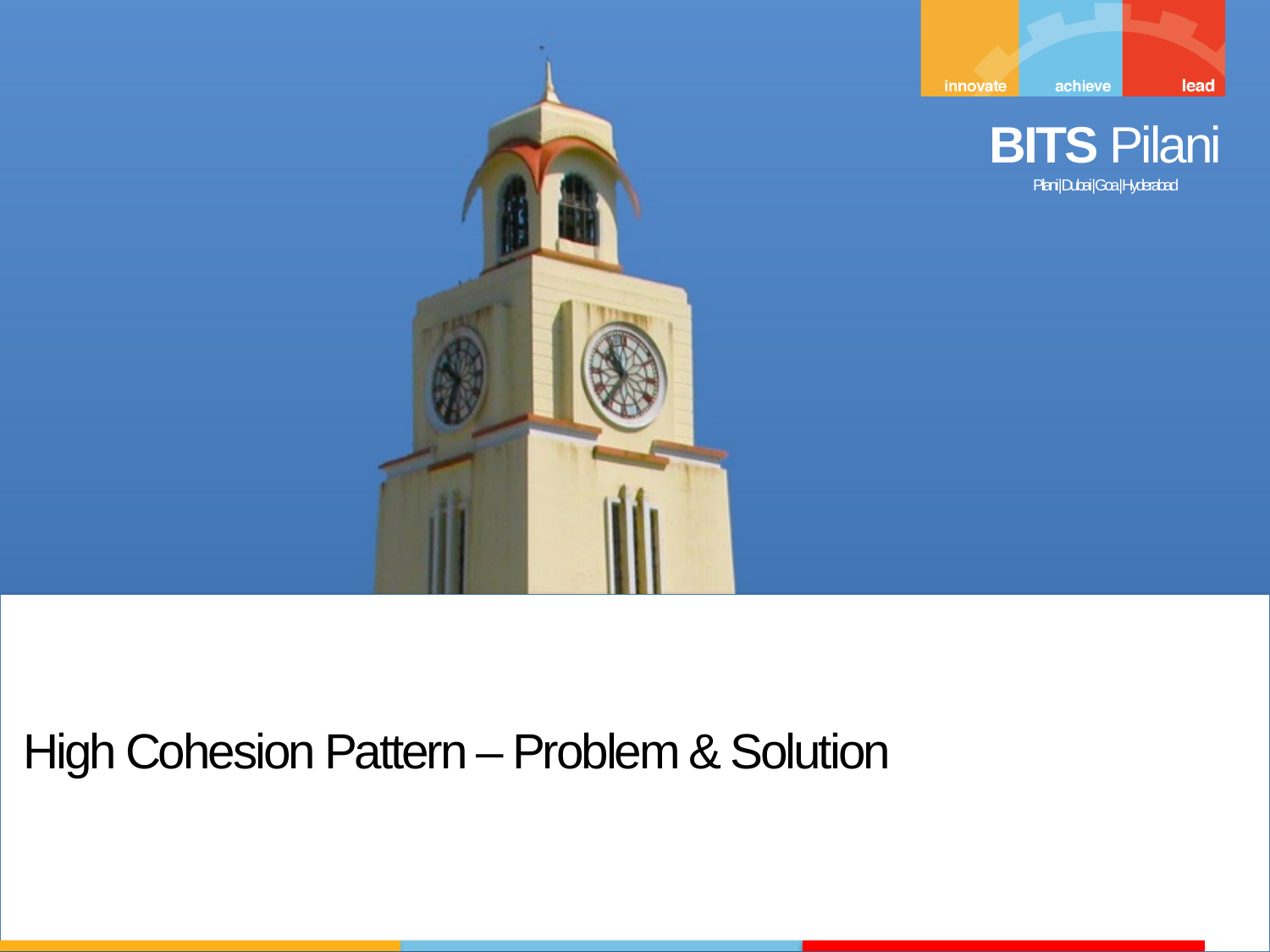

High Cohesion Pattern – Problem & Solution